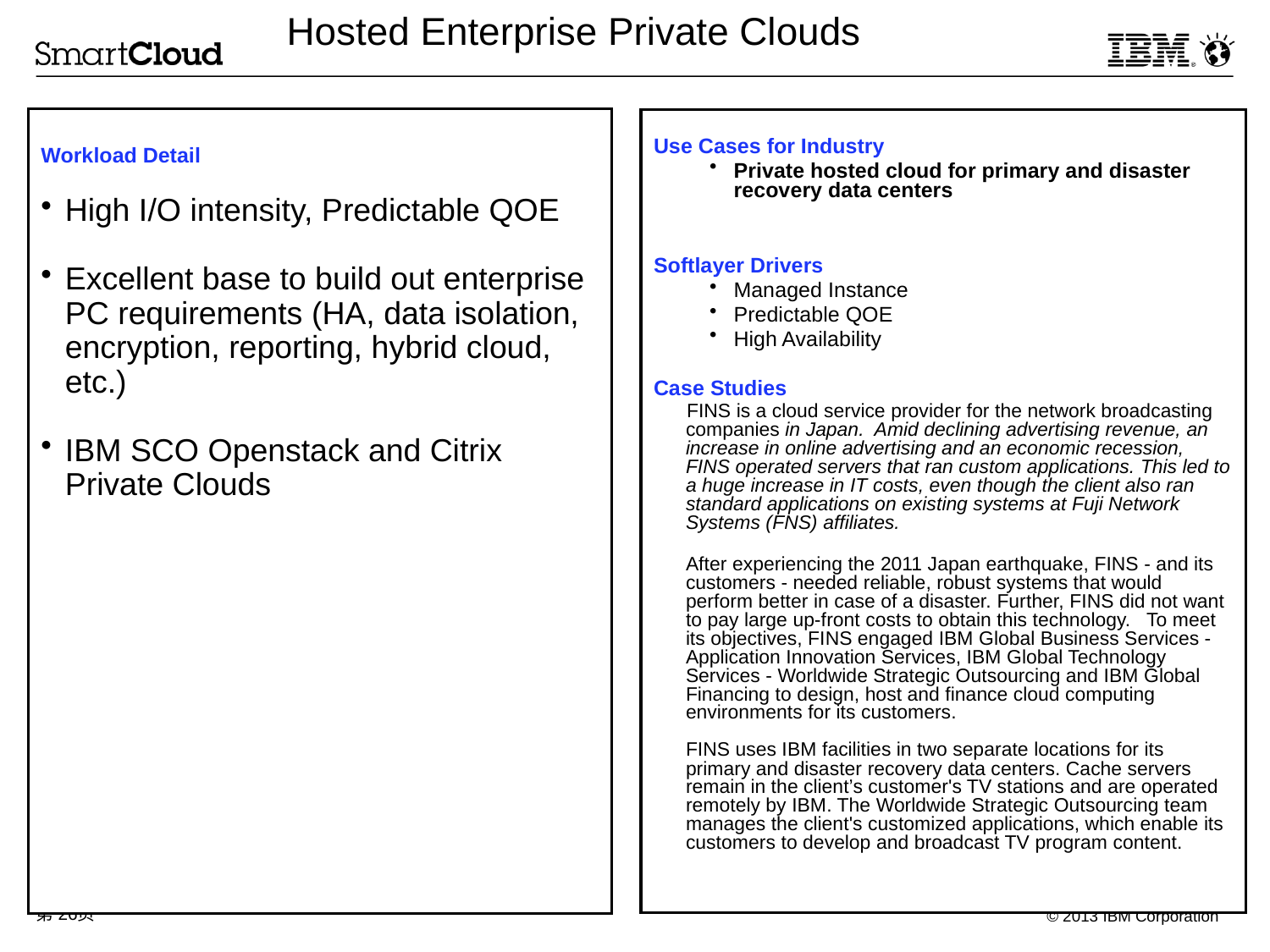

Hosted Enterprise Private Clouds

Workload Detail

High I/O intensity, Predictable QOE

Excellent base to build out enterprise PC requirements (HA, data isolation, encryption, reporting, hybrid cloud, etc.)

IBM SCO Openstack and Citrix Private Clouds

Use Cases for Industry
Private hosted cloud for primary and disaster recovery data centers

Softlayer Drivers
Managed Instance
Predictable QOE
High Availability

Case Studies
      FINS is a cloud service provider for the network broadcasting companies in Japan.  Amid declining advertising revenue, an increase in online advertising and an economic recession, FINS operated servers that ran custom applications. This led to a huge increase in IT costs, even though the client also ran standard applications on existing systems at Fuji Network Systems (FNS) affiliates.
After experiencing the 2011 Japan earthquake, FINS - and its customers - needed reliable, robust systems that would perform better in case of a disaster. Further, FINS did not want to pay large up-front costs to obtain this technology.   To meet its objectives, FINS engaged IBM Global Business Services - Application Innovation Services, IBM Global Technology Services - Worldwide Strategic Outsourcing and IBM Global Financing to design, host and finance cloud computing environments for its customers.
FINS uses IBM facilities in two separate locations for its primary and disaster recovery data centers. Cache servers remain in the client’s customer's TV stations and are operated remotely by IBM. The Worldwide Strategic Outsourcing team manages the client's customized applications, which enable its customers to develop and broadcast TV program content.